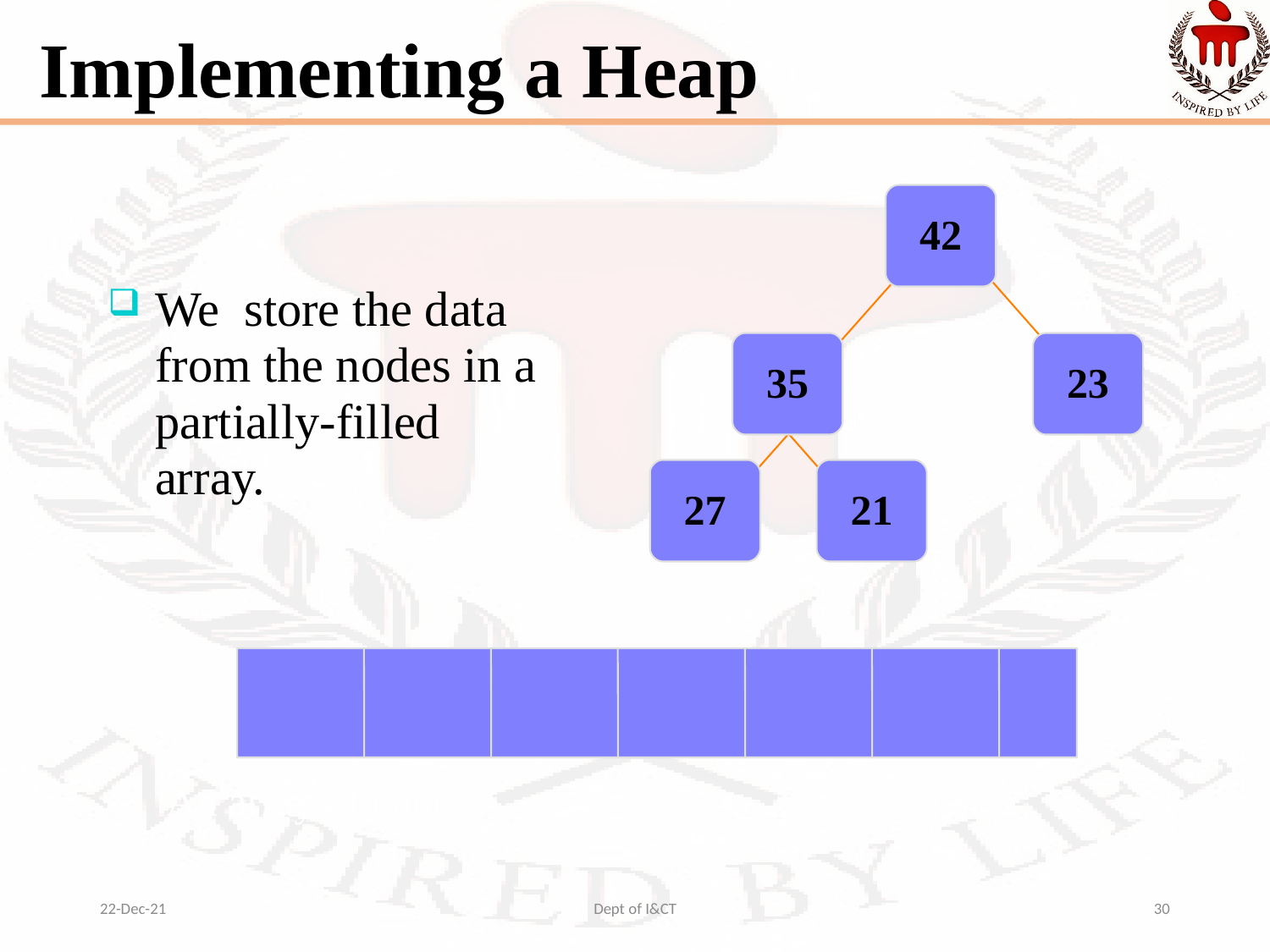

Implementing a Heap

42
We  store the data from the nodes in a partially-filled array.

35
23

27
21

An array of data
22-Dec-21
Dept of I&CT
30